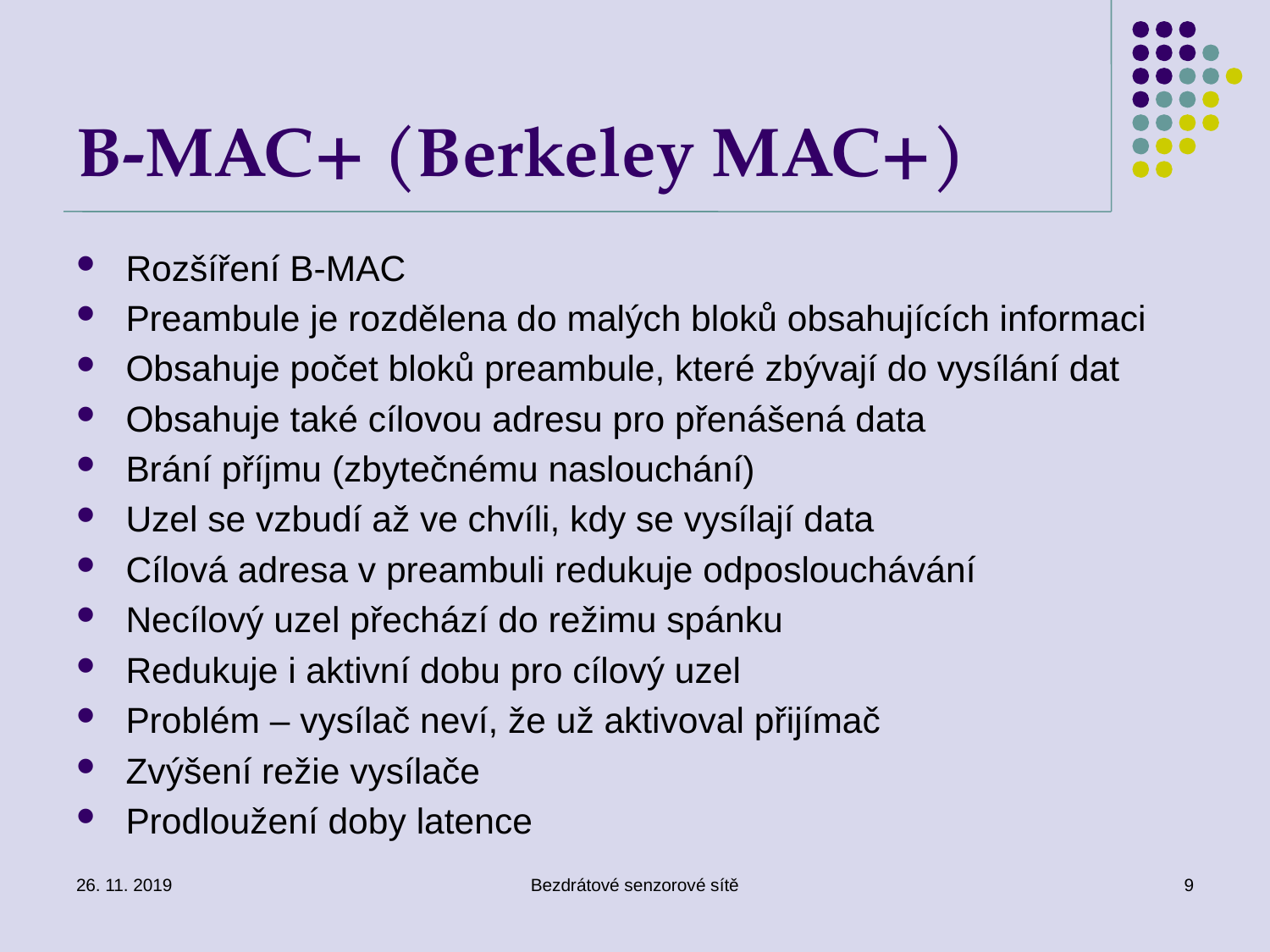

# B-MAC+ (Berkeley MAC+)
Rozšíření B-MAC
Preambule je rozdělena do malých bloků obsahujících informaci
Obsahuje počet bloků preambule, které zbývají do vysílání dat
Obsahuje také cílovou adresu pro přenášená data
Brání příjmu (zbytečnému naslouchání)
Uzel se vzbudí až ve chvíli, kdy se vysílají data
Cílová adresa v preambuli redukuje odposlouchávání
Necílový uzel přechází do režimu spánku
Redukuje i aktivní dobu pro cílový uzel
Problém – vysílač neví, že už aktivoval přijímač
Zvýšení režie vysílače
Prodloužení doby latence

26. 11. 2019
Bezdrátové senzorové sítě
9